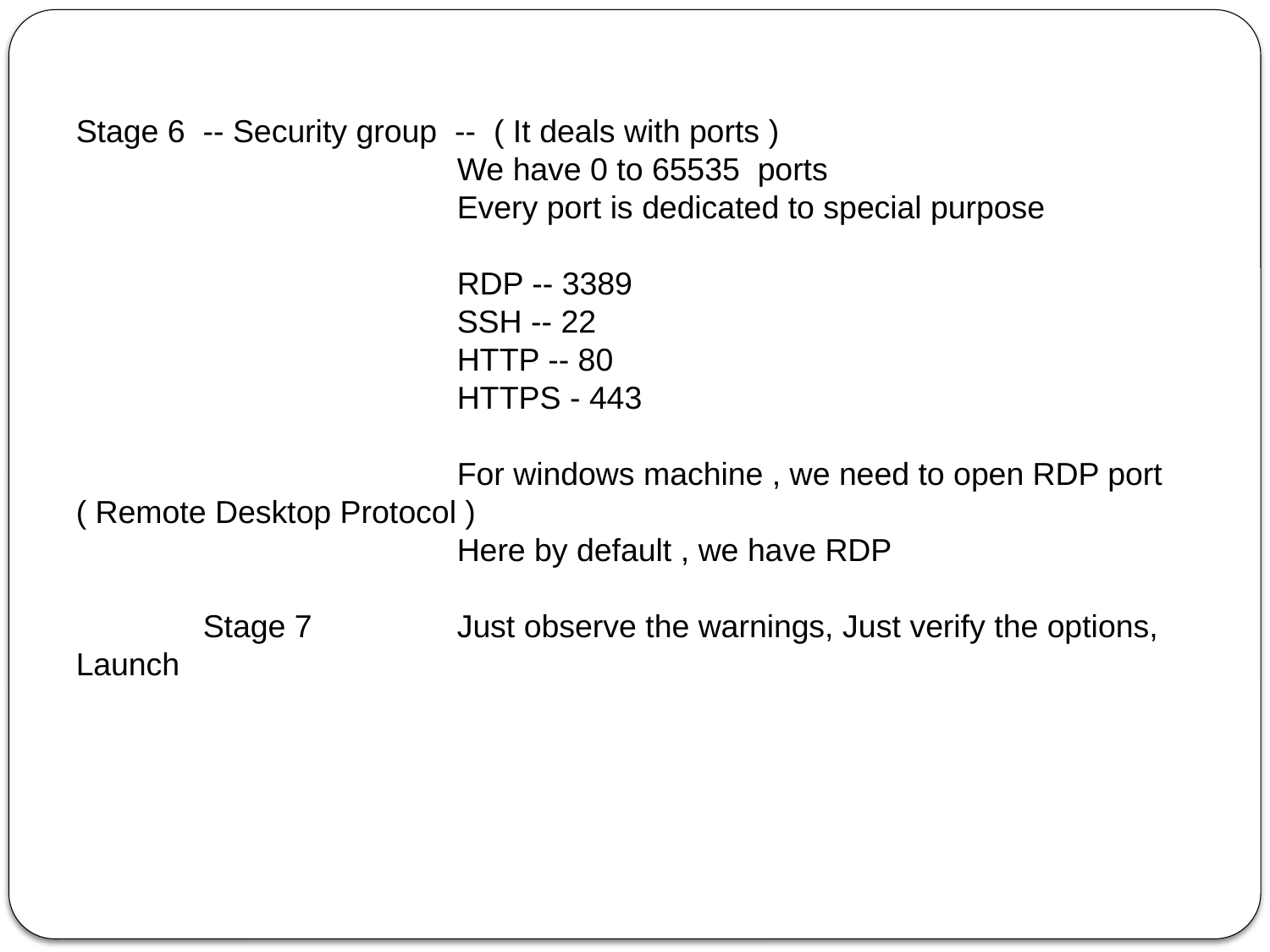

Stage 6  -- Security group  --  ( It deals with ports )
			We have 0 to 65535  ports
			Every port is dedicated to special purpose

			RDP -- 3389
			SSH -- 22
			HTTP -- 80
			HTTPS - 443

			For windows machine , we need to open RDP port  ( Remote Desktop Protocol )
			Here by default , we have RDP

	Stage 7		Just observe the warnings, Just verify the options, Launch